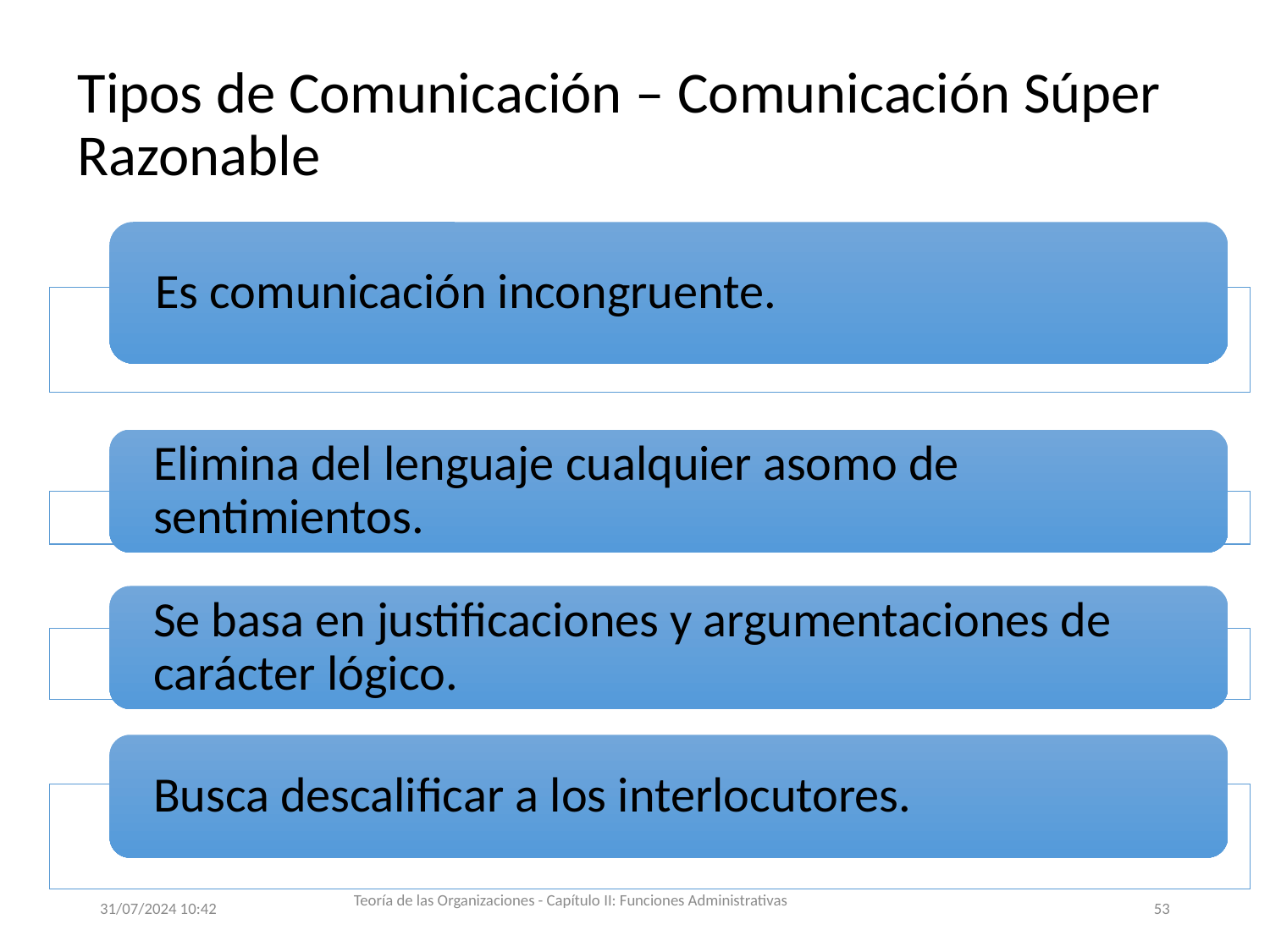

# Tipos de Comunicación – Comunicación Súper Razonable
Es comunicación incongruente.
Elimina del lenguaje cualquier asomo de sentimientos.
Se basa en justificaciones y argumentaciones de carácter lógico.
Busca descalificar a los interlocutores.
Teoría de las Organizaciones - Capítulo II: Funciones Administrativas
31/07/2024 10:42
53